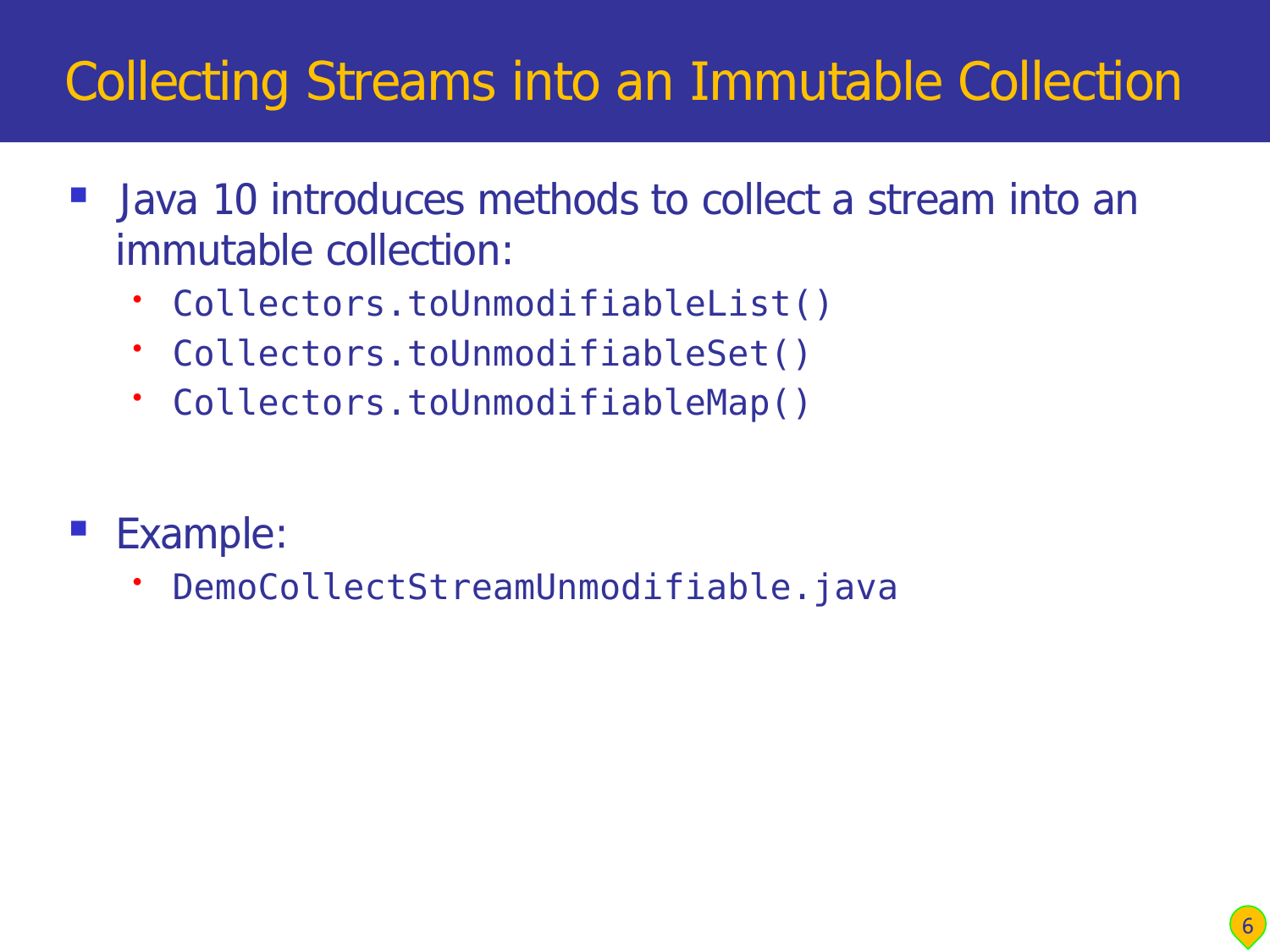

# Collecting Streams into an Immutable Collection
Java 10 introduces methods to collect a stream into an immutable collection:
Collectors.toUnmodifiableList()
Collectors.toUnmodifiableSet()
Collectors.toUnmodifiableMap()

Example:
DemoCollectStreamUnmodifiable.java

6